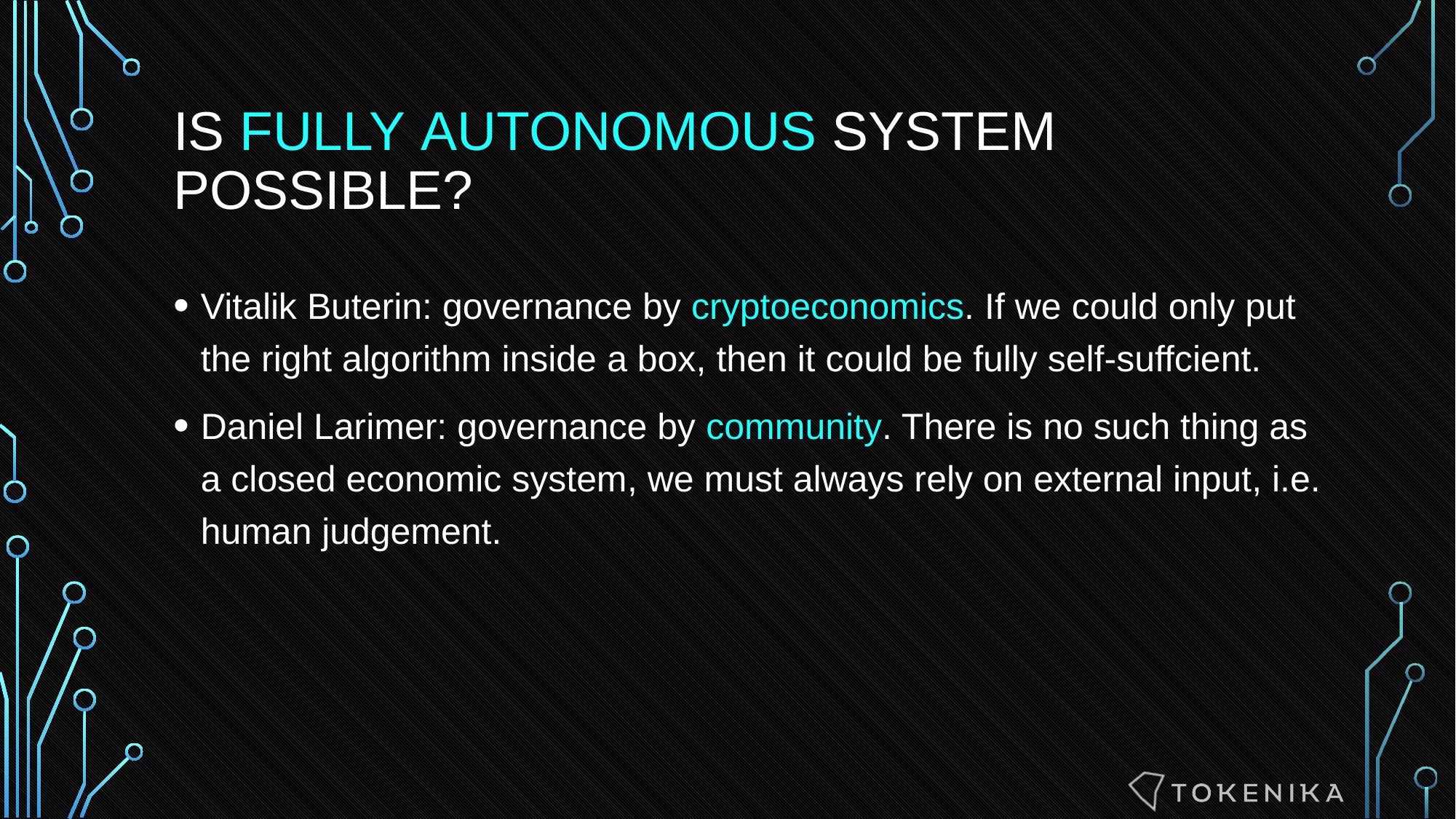

# IS FULLY autonomous SYSTEM Possible?
Vitalik Buterin: governance by cryptoeconomics. If we could only put the right algorithm inside a box, then it could be fully self-suffcient.
Daniel Larimer: governance by community. There is no such thing as a closed economic system, we must always rely on external input, i.e. human judgement.